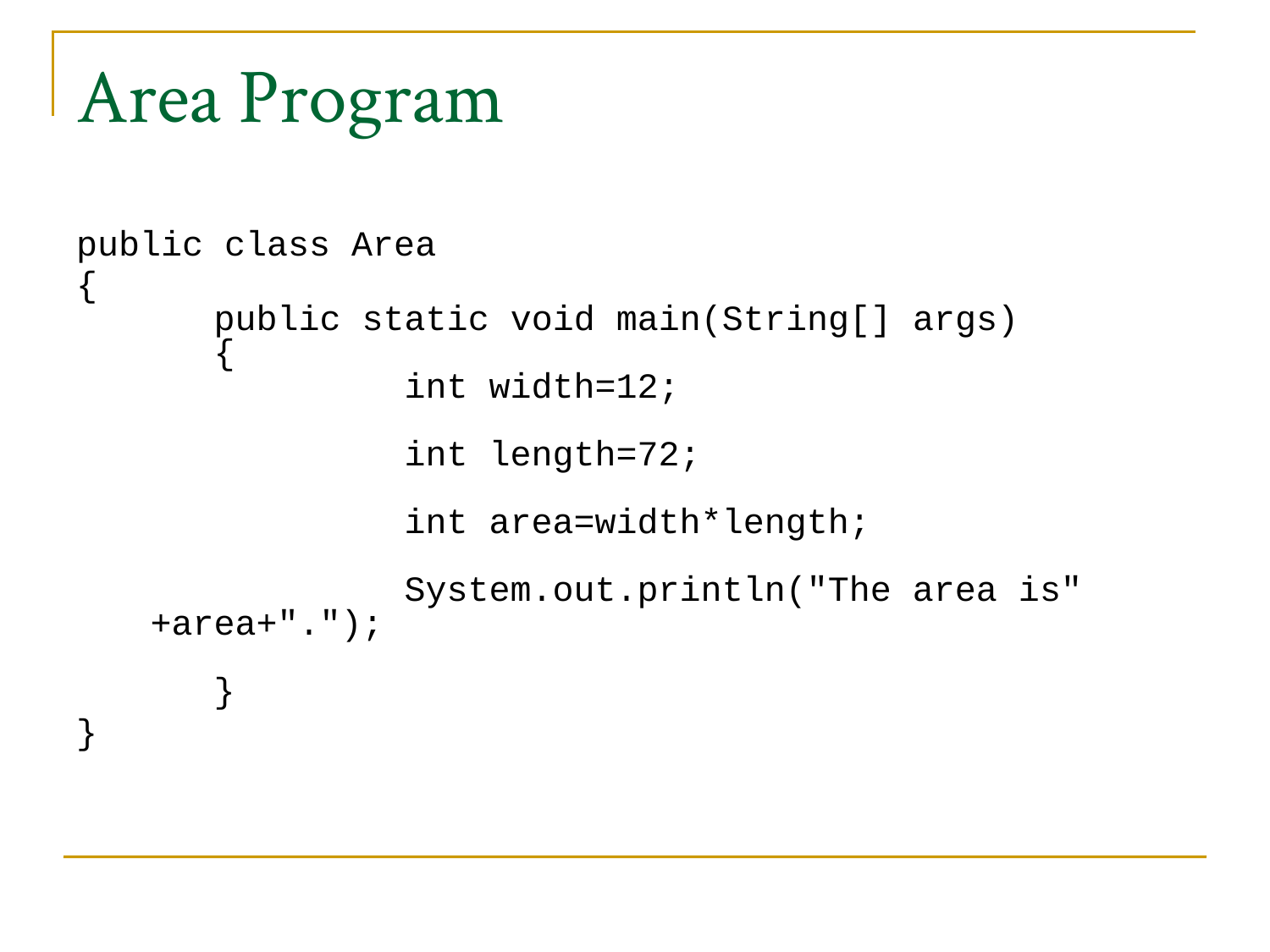

# Area Program
public class Area
{
   public static void main(String[] args)
   {
 	    	int width=12;
 		int length=72;
 		int area=width*length;
      	System.out.println("The area is" +area+".");
   }
}